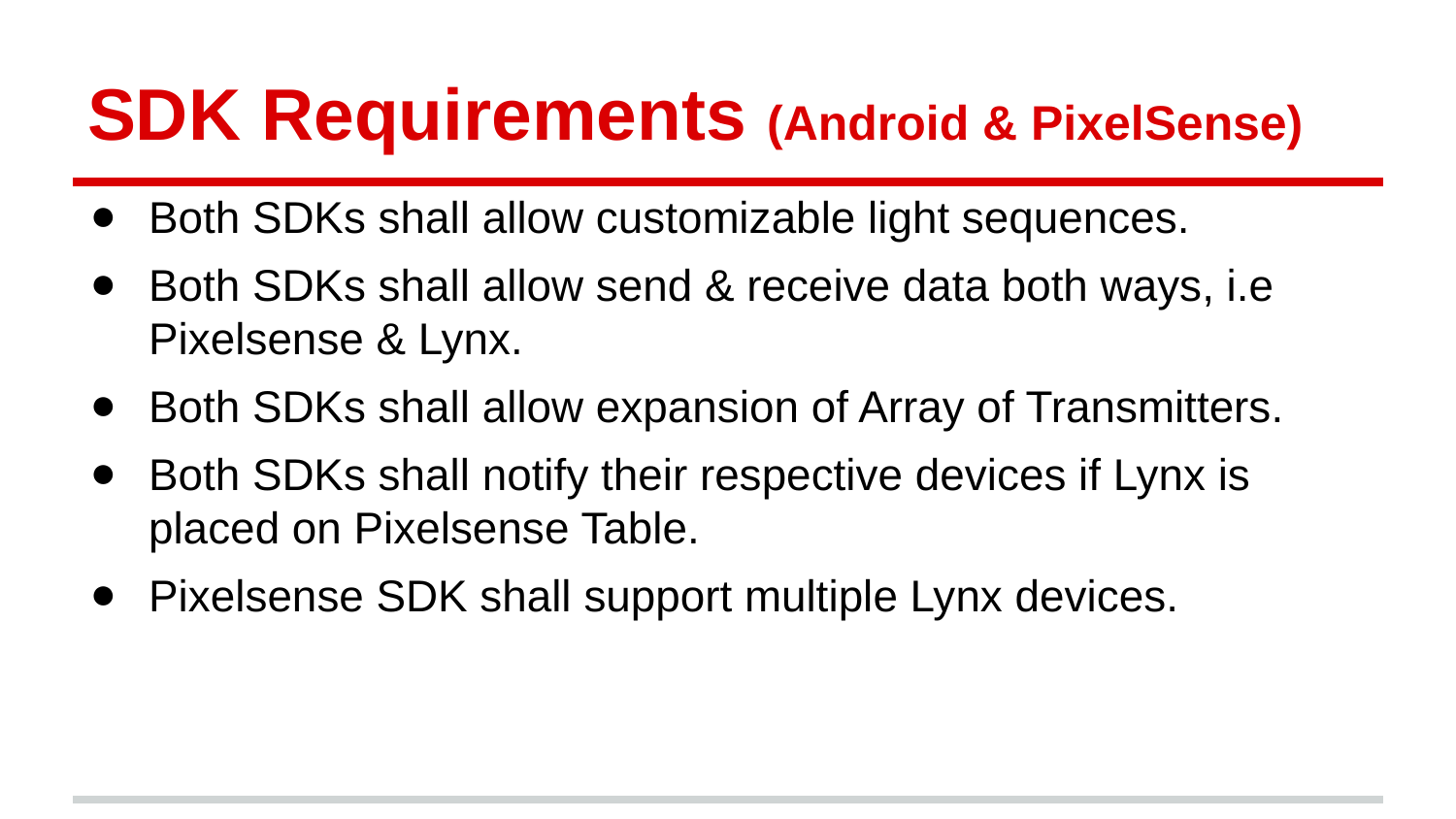

# SDK Requirements (Android & PixelSense)
Both SDKs shall allow customizable light sequences.

Both SDKs shall allow send & receive data both ways, i.e Pixelsense & Lynx.

Both SDKs shall allow expansion of Array of Transmitters.

Both SDKs shall notify their respective devices if Lynx is placed on Pixelsense Table.

Pixelsense SDK shall support multiple Lynx devices.